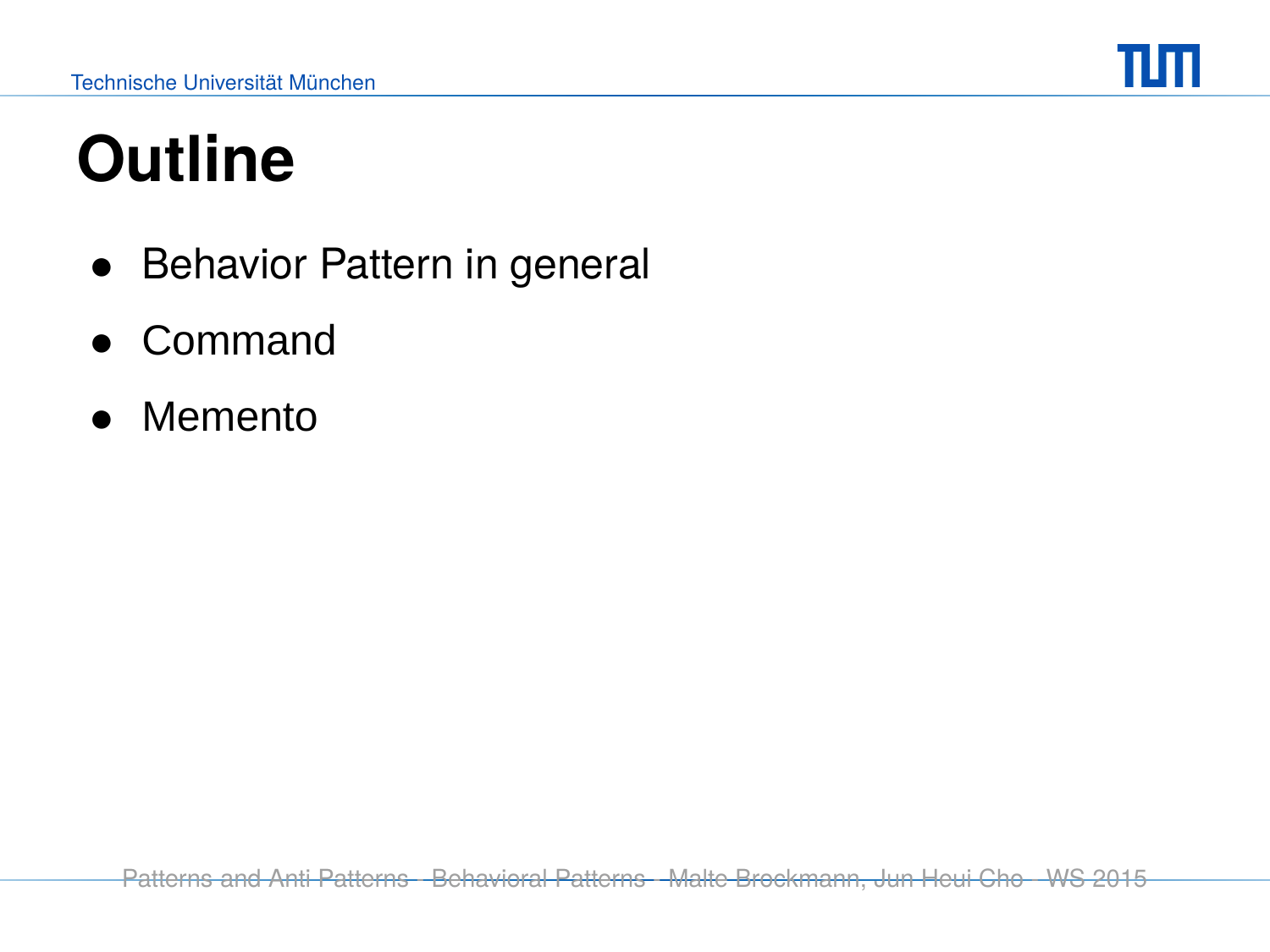

# Outline
Behavior Pattern in general
Command
Memento

Patterns and Anti Patterns - Behavioral Patterns - Malte Brockmann, Jun Heui Cho - WS 2015